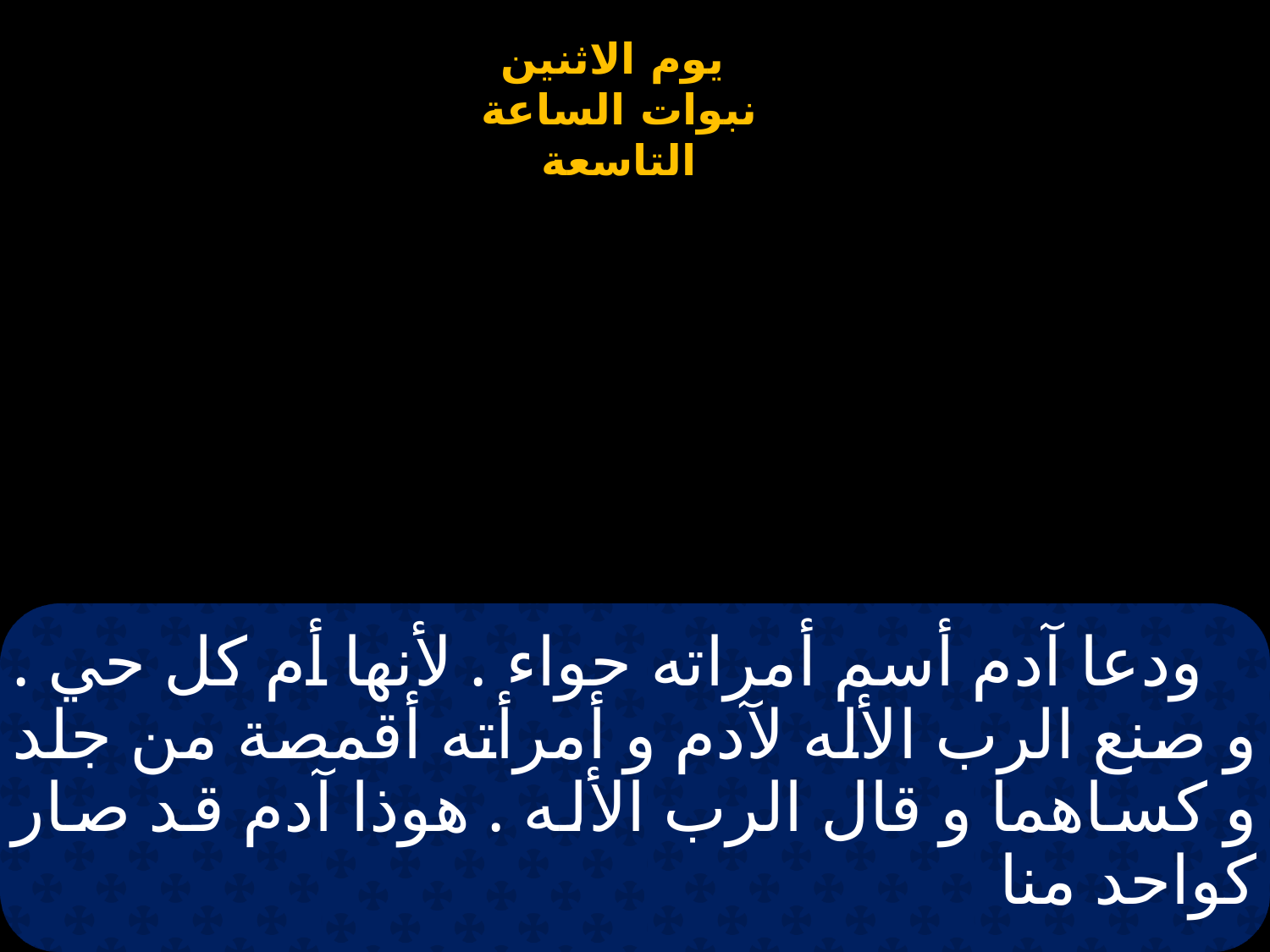

# ودعا آدم أسم أمراته حواء . لأنها أم كل حي . و صنع الرب الأله لآدم و أمرأته أقمصة من جلد و كساهما و قال الرب الأله . هوذا آدم قد صار كواحد منا